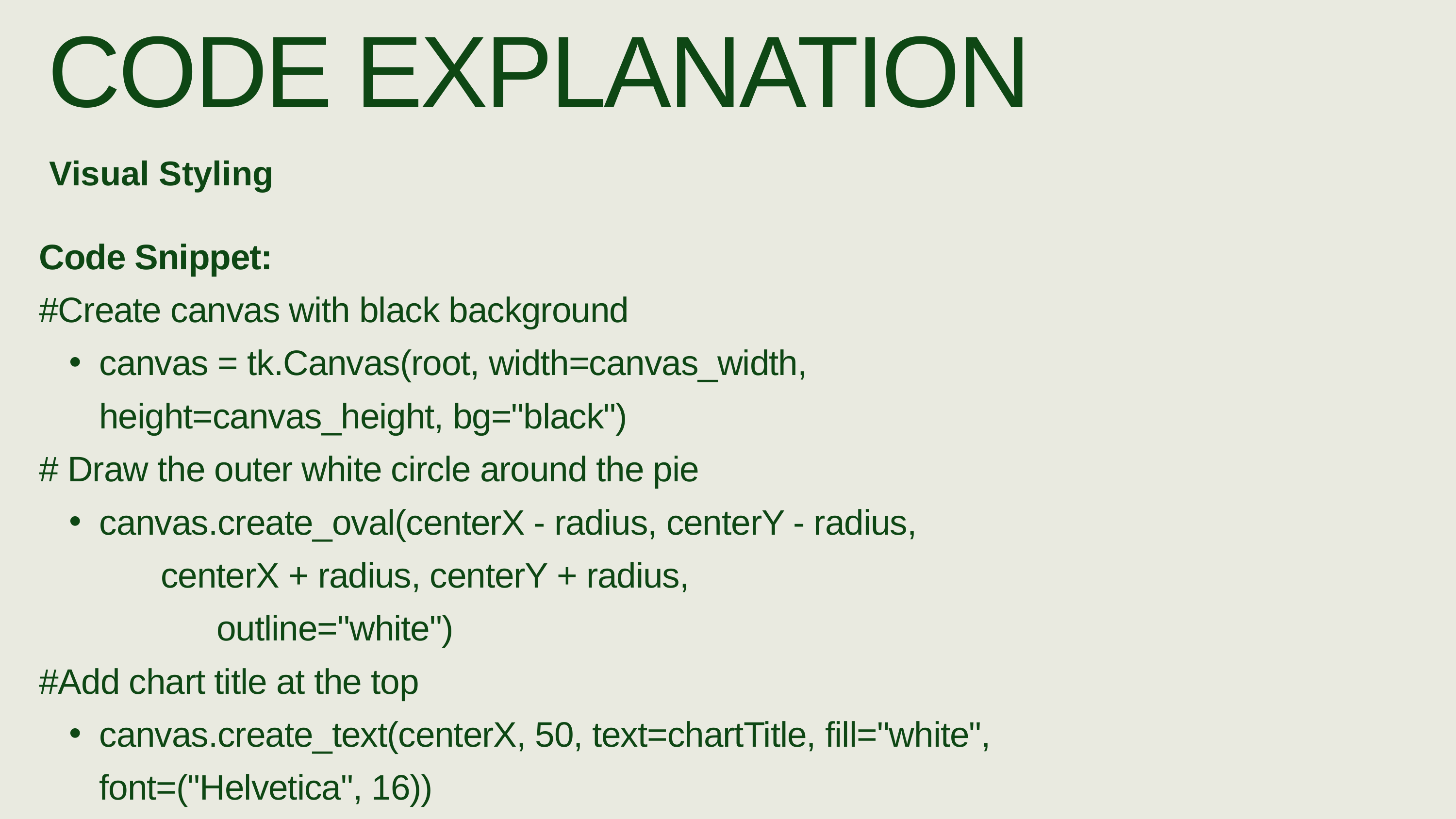

CODE EXPLANATION
Visual Styling
Code Snippet:
#Create canvas with black background
canvas = tk.Canvas(root, width=canvas_width, height=canvas_height, bg="black")
# Draw the outer white circle around the pie
canvas.create_oval(centerX - radius, centerY - radius,
             centerX + radius, centerY + radius,
                   outline="white")
#Add chart title at the top
canvas.create_text(centerX, 50, text=chartTitle, fill="white", font=("Helvetica", 16))